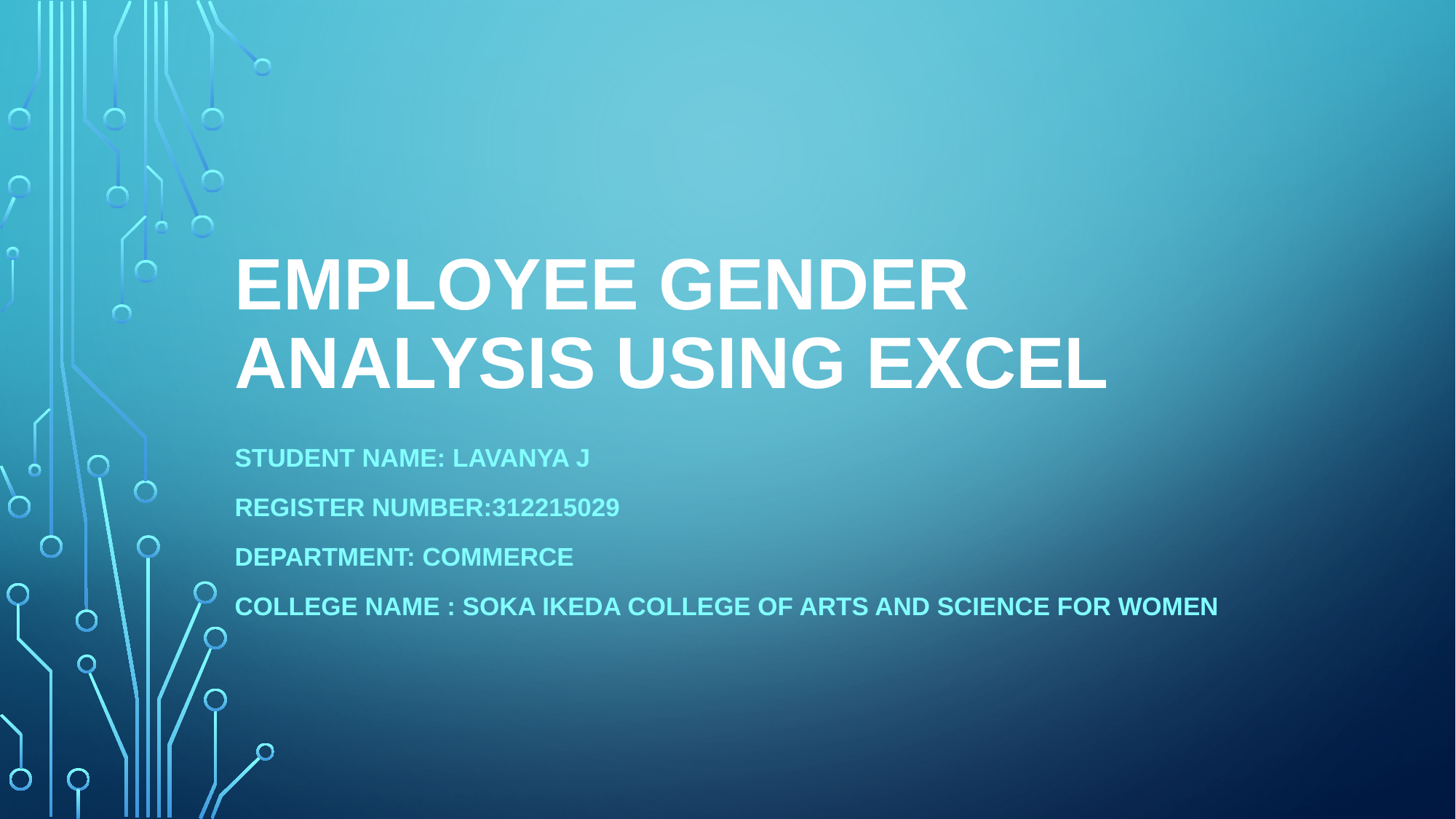

# Employee gender analysis using excel
Student Name: Lavanya J
Register Number:312215029
Department: commerce
College Name : soka ikeda college of arts and science for women